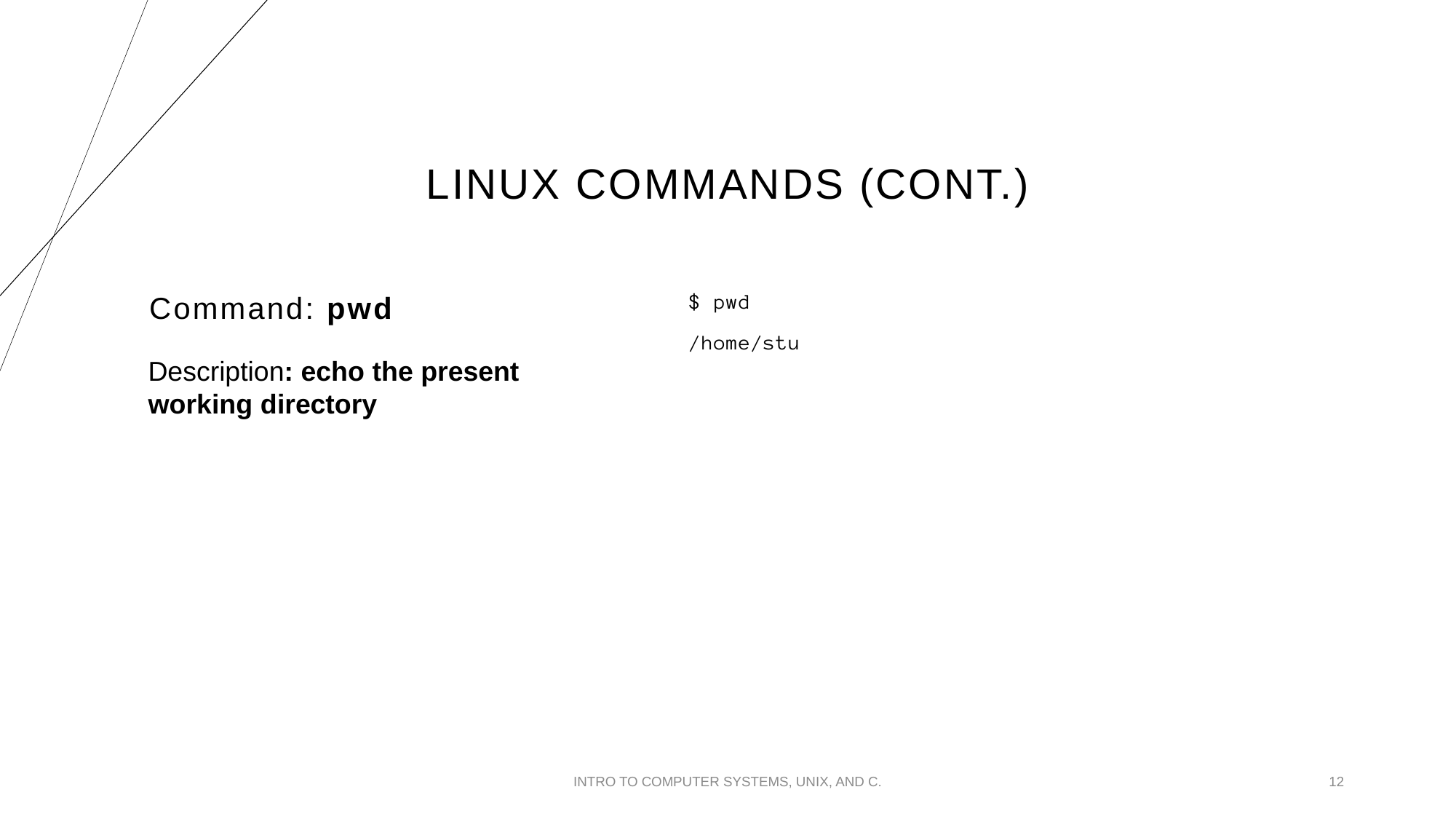

# Linux Commands (cont.)
Command: pwd
$ pwd
/home/stu
Description: echo the present
working directory
INTRO TO​ COMPUTER SYSTEMS,​ UNIX,​ AND C.​
12